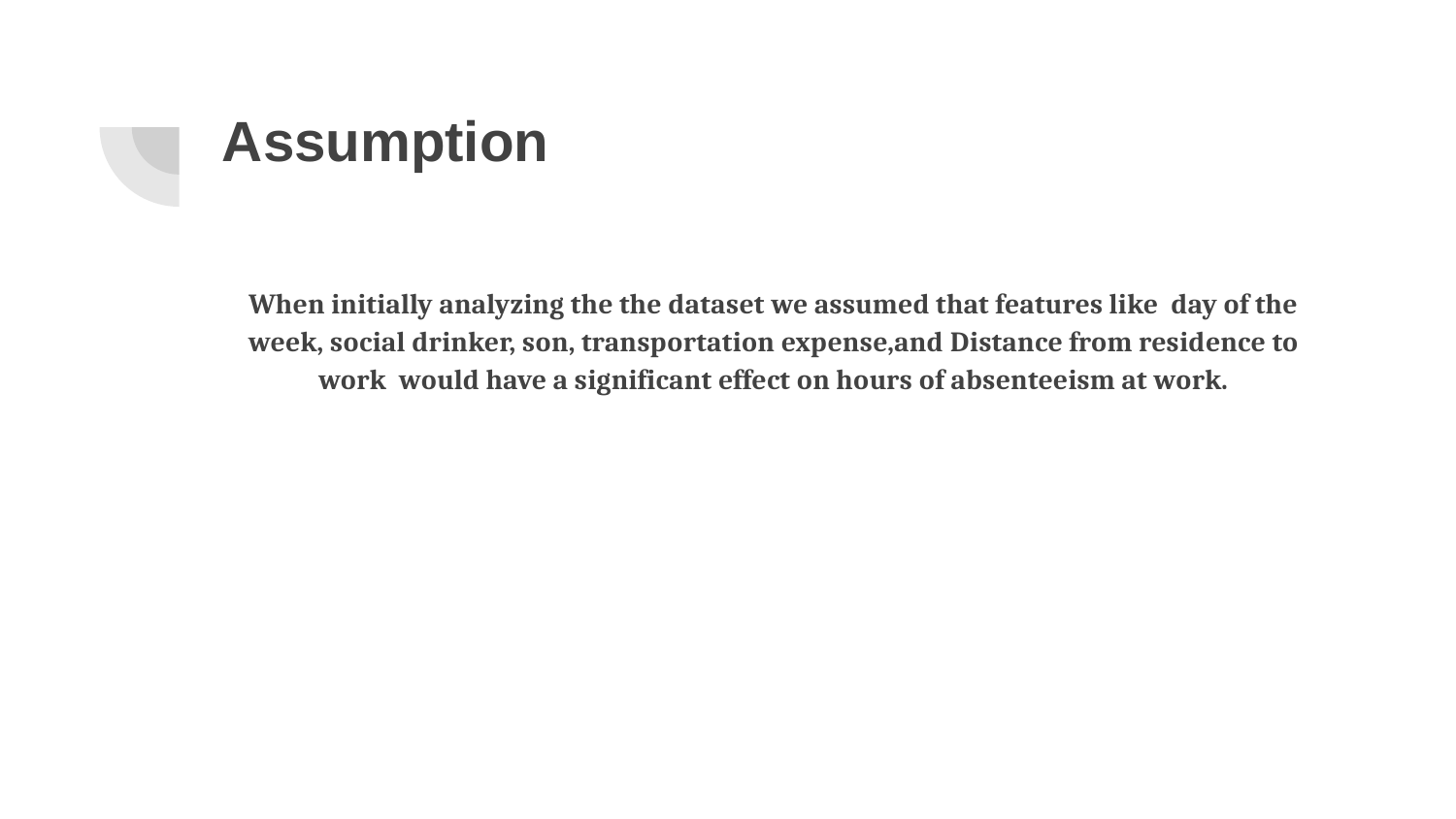

# Assumption
When initially analyzing the the dataset we assumed that features like  day of the week, social drinker, son, transportation expense,and Distance from residence to work  would have a significant effect on hours of absenteeism at work.